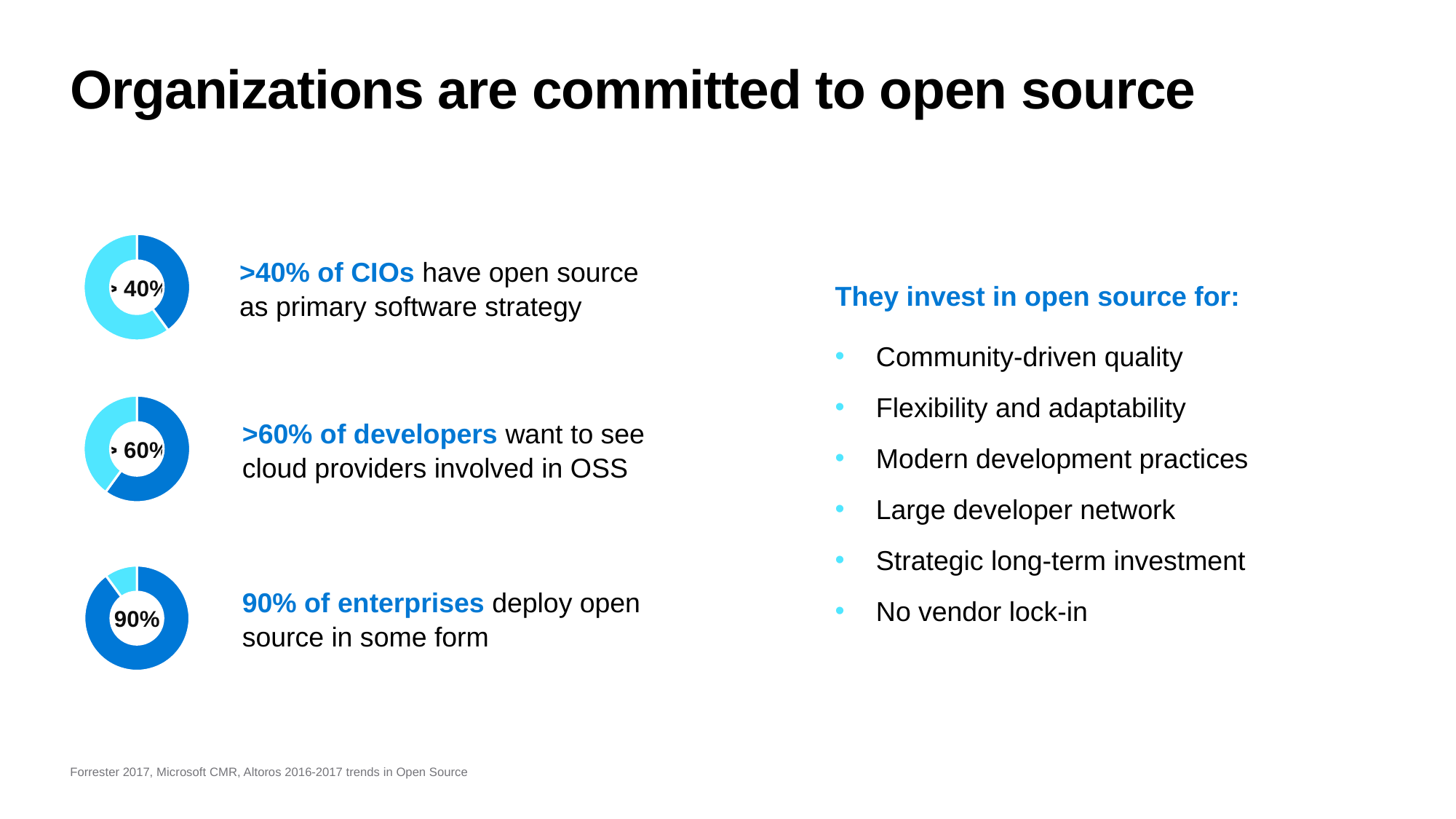

# Organizations are committed to open source

### Chart

| Category | Sales |
|---|---|
| 1st Qtr | 0.4 |
| 2nd Qtr | 0.6 |
> 40%
>40% of CIOs have open source
as primary software strategy
They invest in open source for:
Community-driven quality
Flexibility and adaptability
Modern development practices
Large developer network
Strategic long-term investment
No vendor lock-in

### Chart

| Category | Sales |
|---|---|
| 1st Qtr | 0.6 |
| 2nd Qtr | 0.4 |
> 60%
>60% of developers want to see cloud providers involved in OSS

### Chart

| Category | Sales |
|---|---|
| 1st Qtr | 0.9 |
| 2nd Qtr | 0.09999999999999998 |
90%
90% of enterprises deploy open source in some form
Forrester 2017, Microsoft CMR, Altoros 2016-2017 trends in Open Source